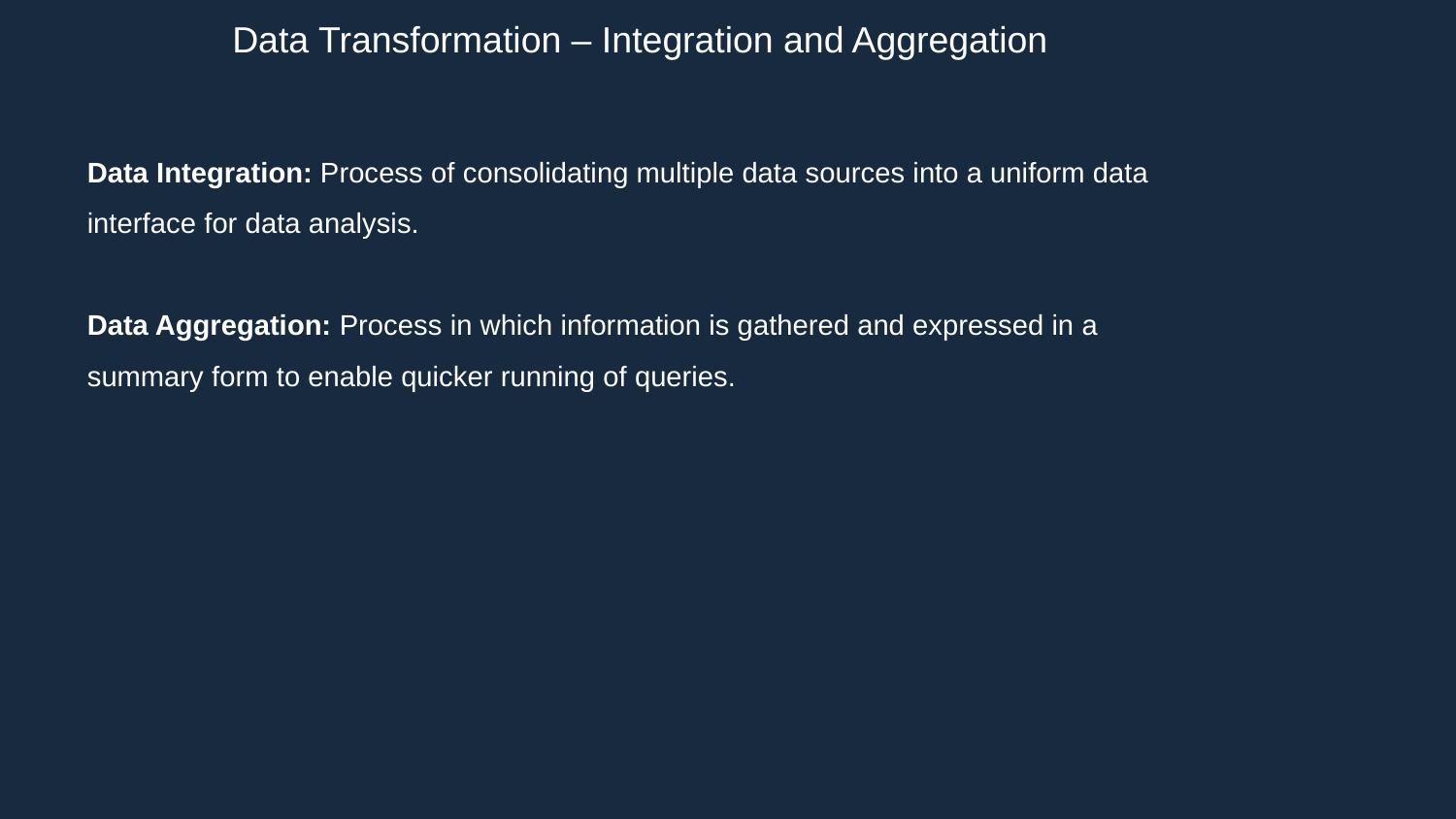

Data Transformation – Integration and Aggregation
Data Integration: Process of consolidating multiple data sources into a uniform data interface for data analysis.

Data Aggregation: Process in which information is gathered and expressed in a summary form to enable quicker running of queries.